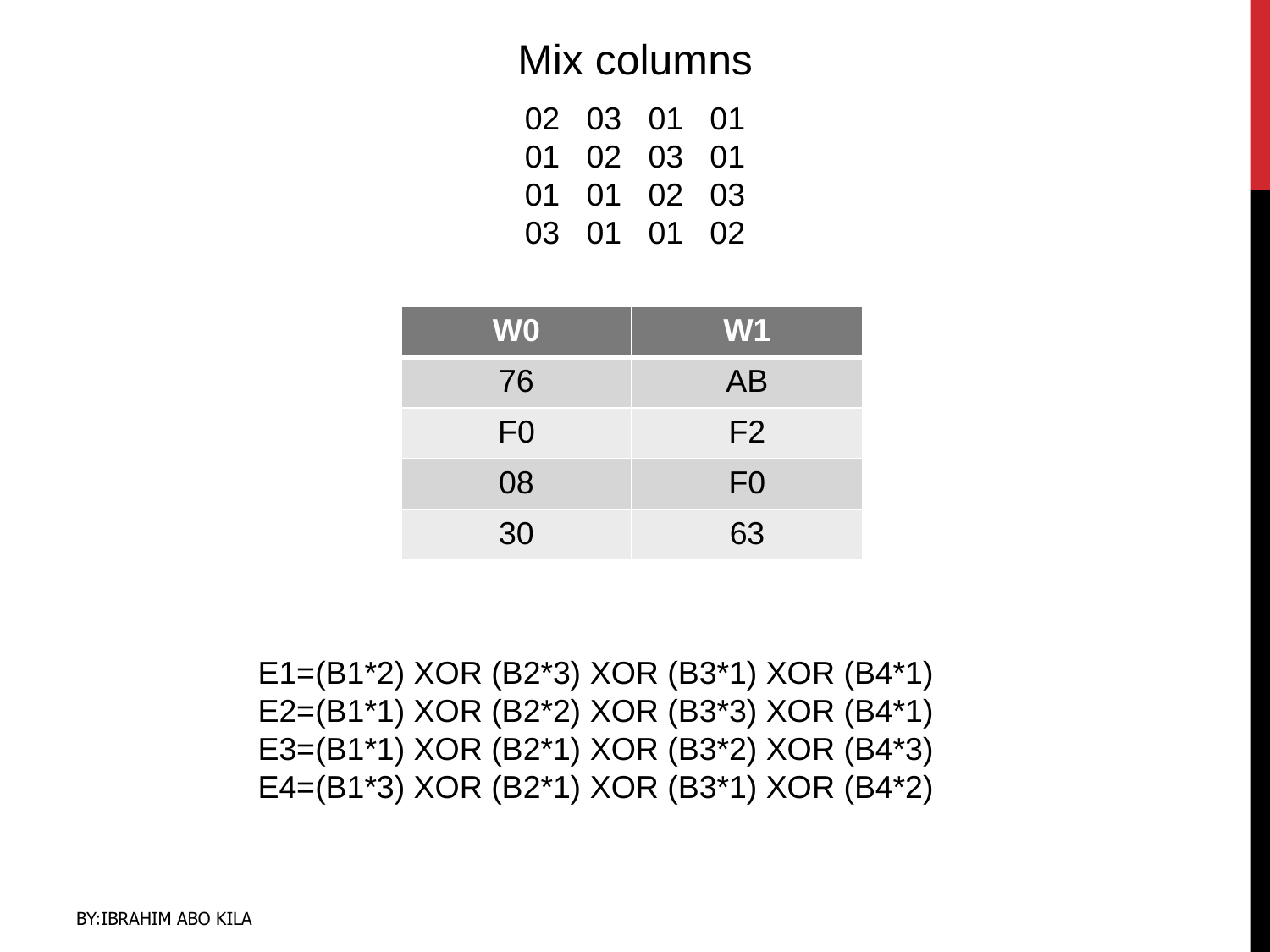

Mix columns
02   03   01   01
01   02   03   01
01   01   02   03
03   01   01   02
| W0 | W1 |
| --- | --- |
| 76 | AB |
| F0 | F2 |
| 08 | F0 |
| 30 | 63 |
E1=(B1*2) XOR (B2*3) XOR (B3*1) XOR (B4*1)
E2=(B1*1) XOR (B2*2) XOR (B3*3) XOR (B4*1)
E3=(B1*1) XOR (B2*1) XOR (B3*2) XOR (B4*3)
E4=(B1*3) XOR (B2*1) XOR (B3*1) XOR (B4*2)

BY:IBRAHIM ABO KILA